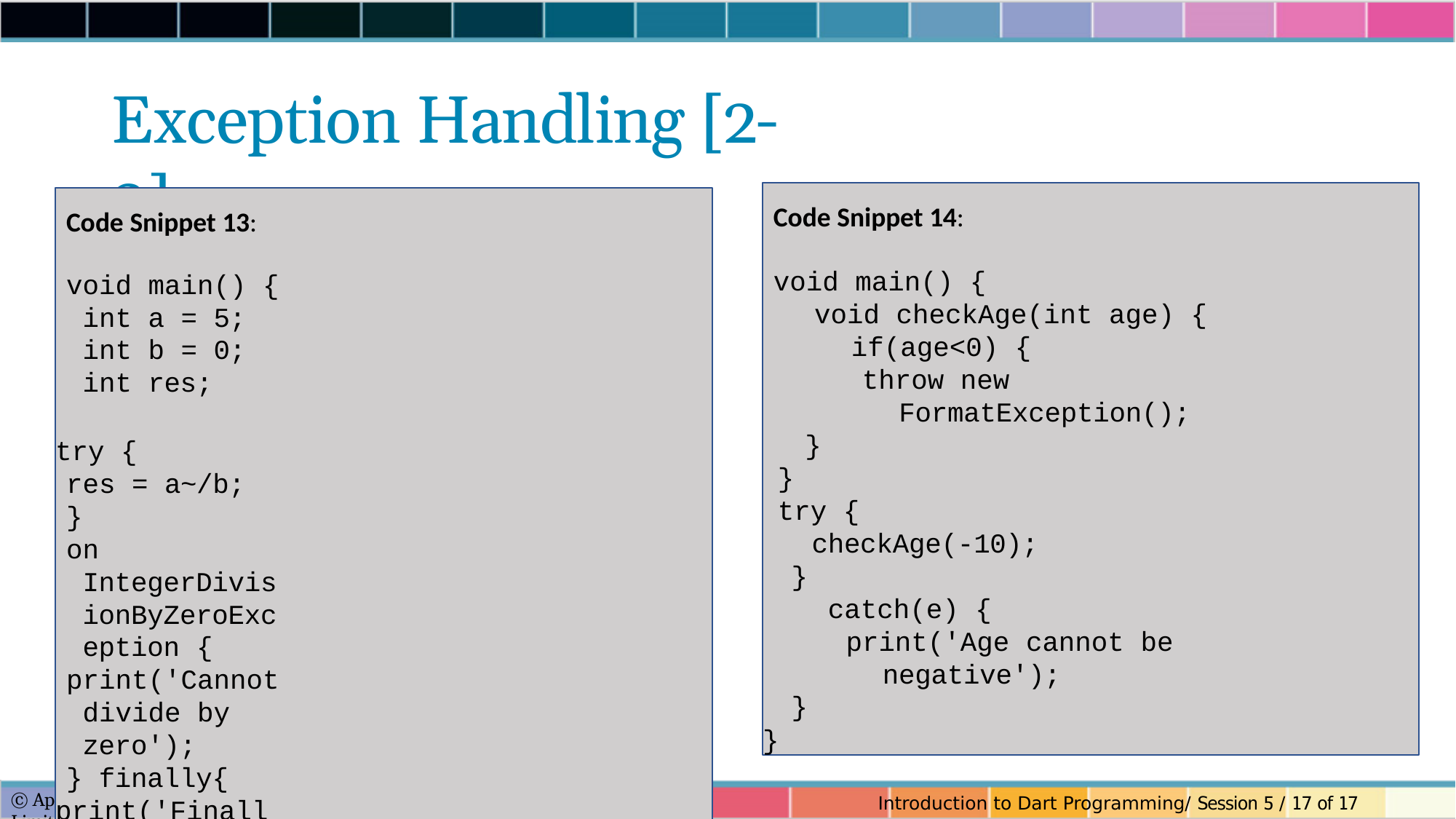

# Exception Handling [2-2]
Code Snippet 14:
void main() {
void checkAge(int age) { if(age<0) {
throw new FormatException();
}
}
try {
checkAge(-10);
}
catch(e) {
print('Age cannot be negative');
}
}
Code Snippet 13:
void main() { int a = 5; int b = 0; int res;

try {
res = a~/b;
}
on IntegerDivisionByZeroException {
print('Cannot divide by zero');
} finally{
print('Finally block executed');
}
}
© Aptech Limited
Introduction to Dart Programming/ Session 5 / 17 of 17